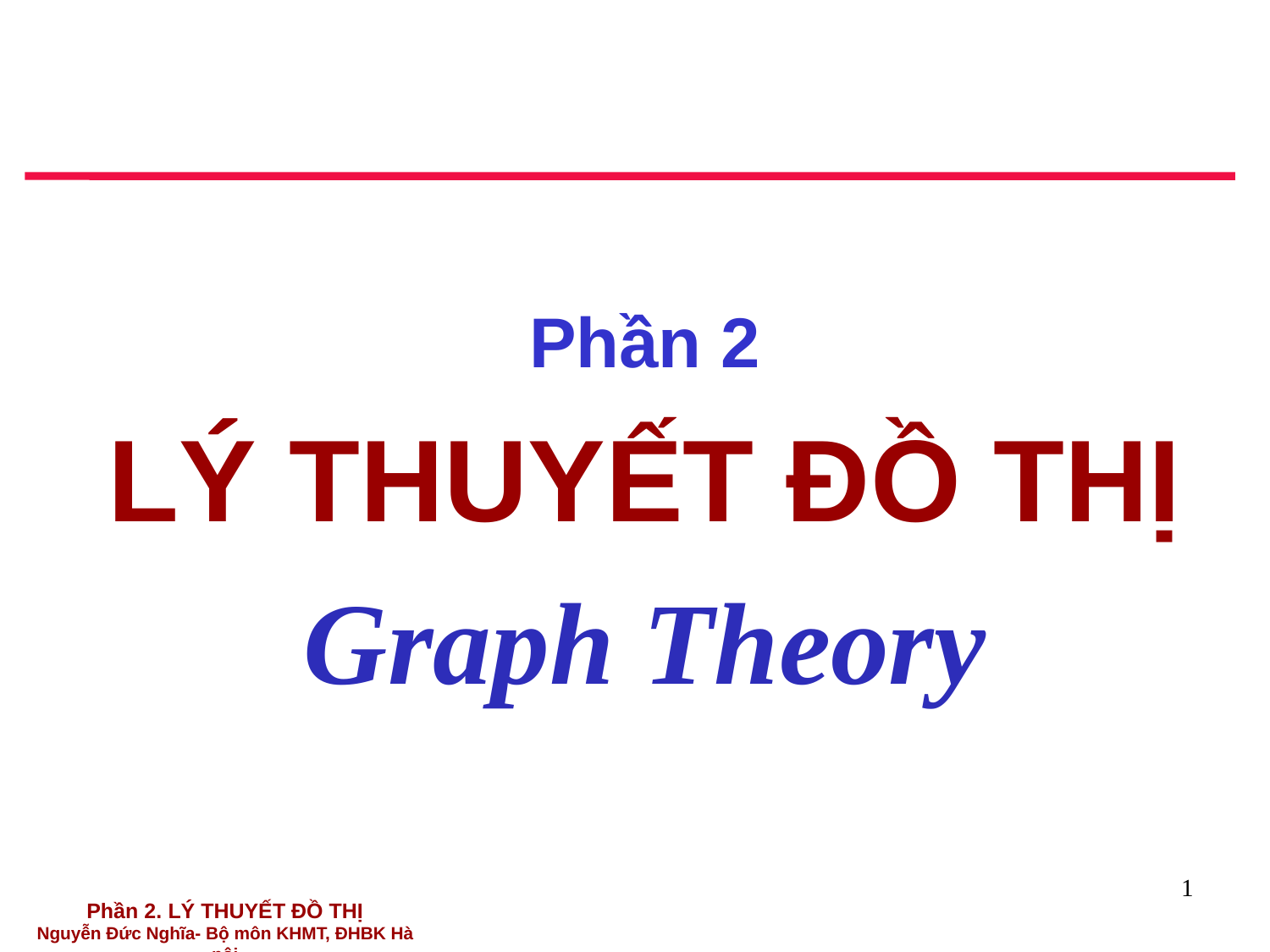

#

Phần 2
LÝ THUYẾT ĐỒ THỊ
Graph Theory

1
Phần 2. LÝ THUYẾT ĐỒ THỊ
Nguyễn Đức Nghĩa- Bộ môn KHMT, ĐHBK Hà nội